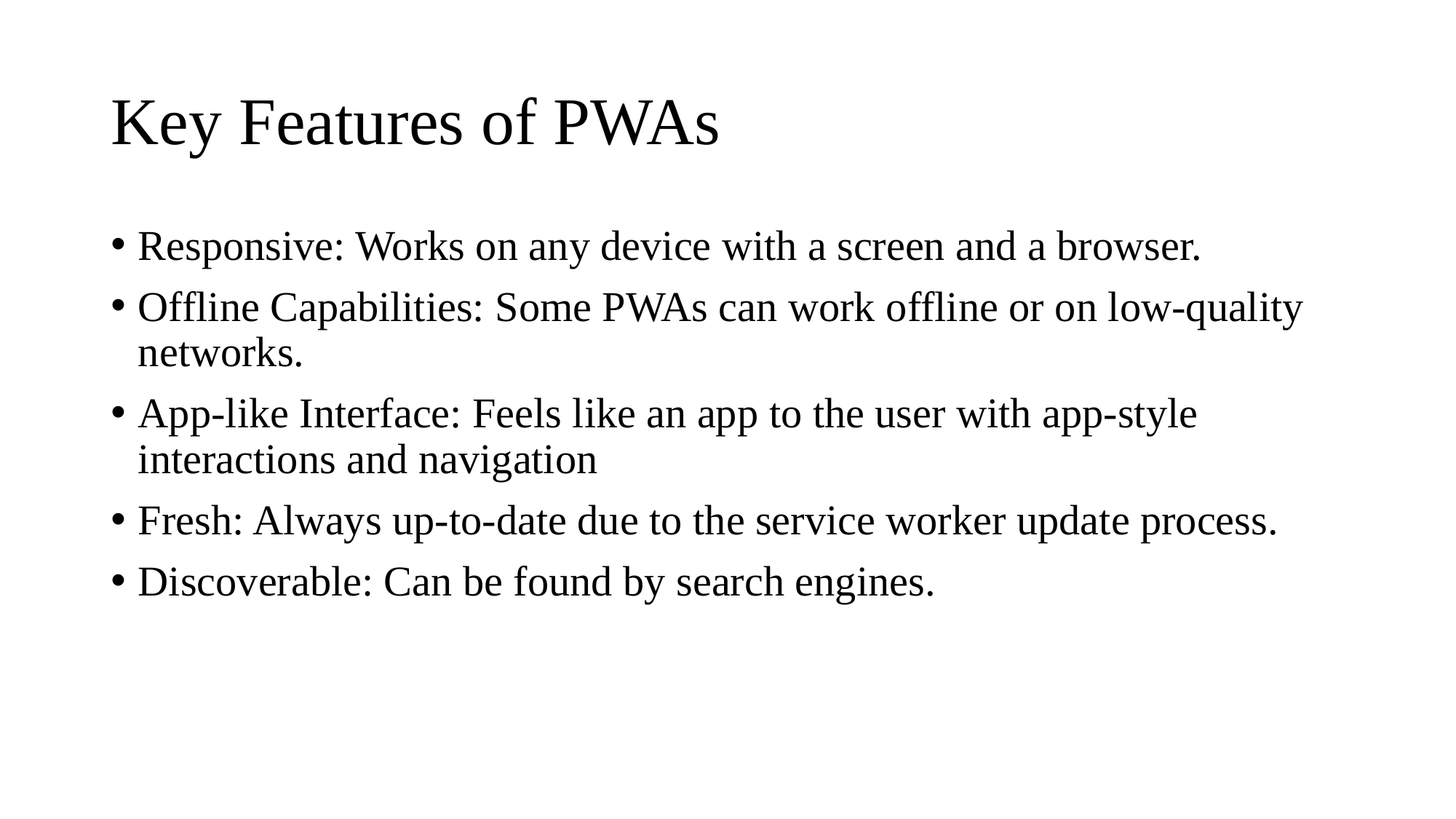

# Key Features of PWAs
Responsive: Works on any device with a screen and a browser.
Offline Capabilities: Some PWAs can work offline or on low-quality networks.
App-like Interface: Feels like an app to the user with app-style interactions and navigation
Fresh: Always up-to-date due to the service worker update process.
Discoverable: Can be found by search engines.